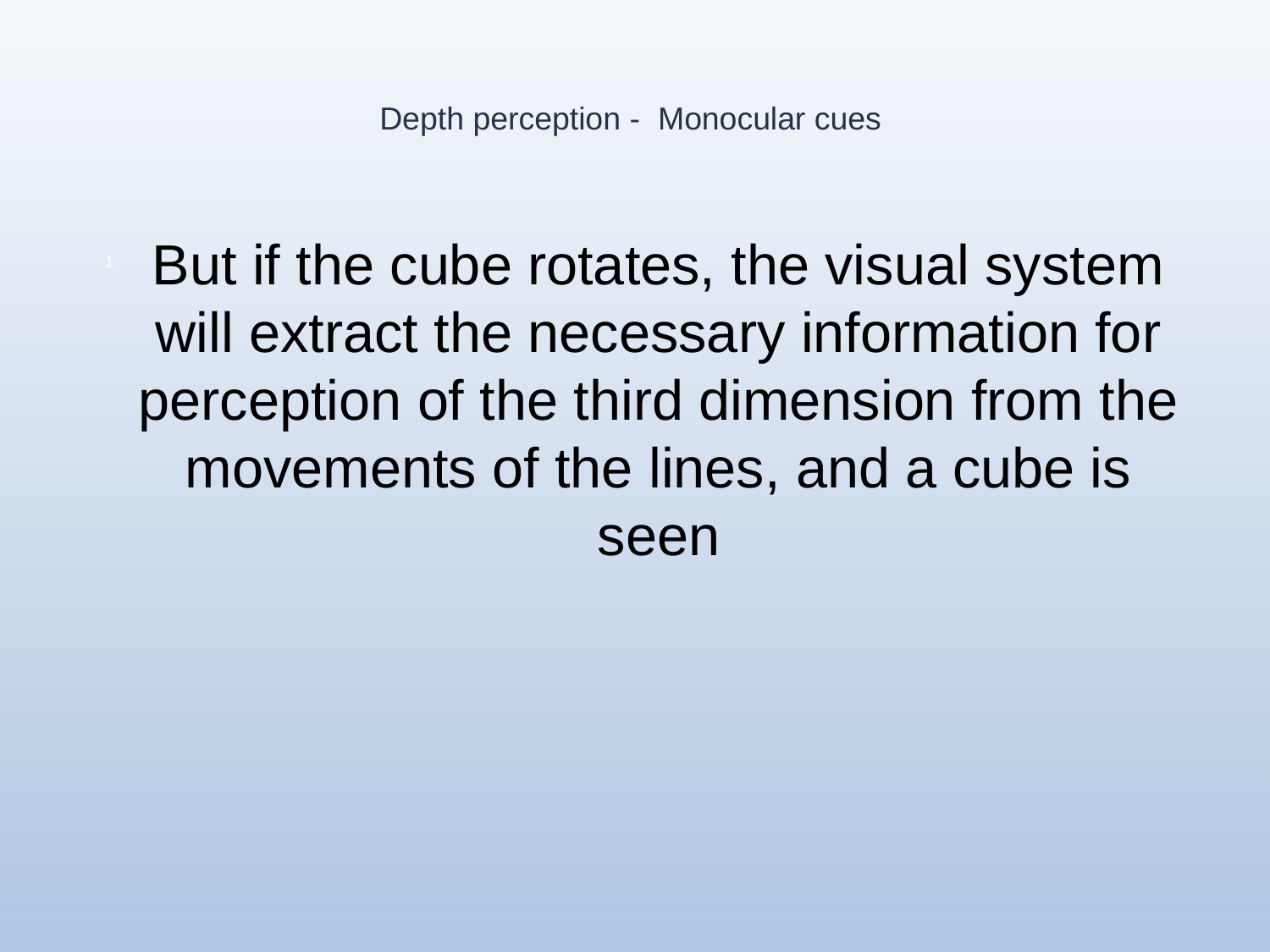

# Depth perception -  Monocular cues
But if the cube rotates, the visual system will extract the necessary information for perception of the third dimension from the movements of the lines, and a cube is seen